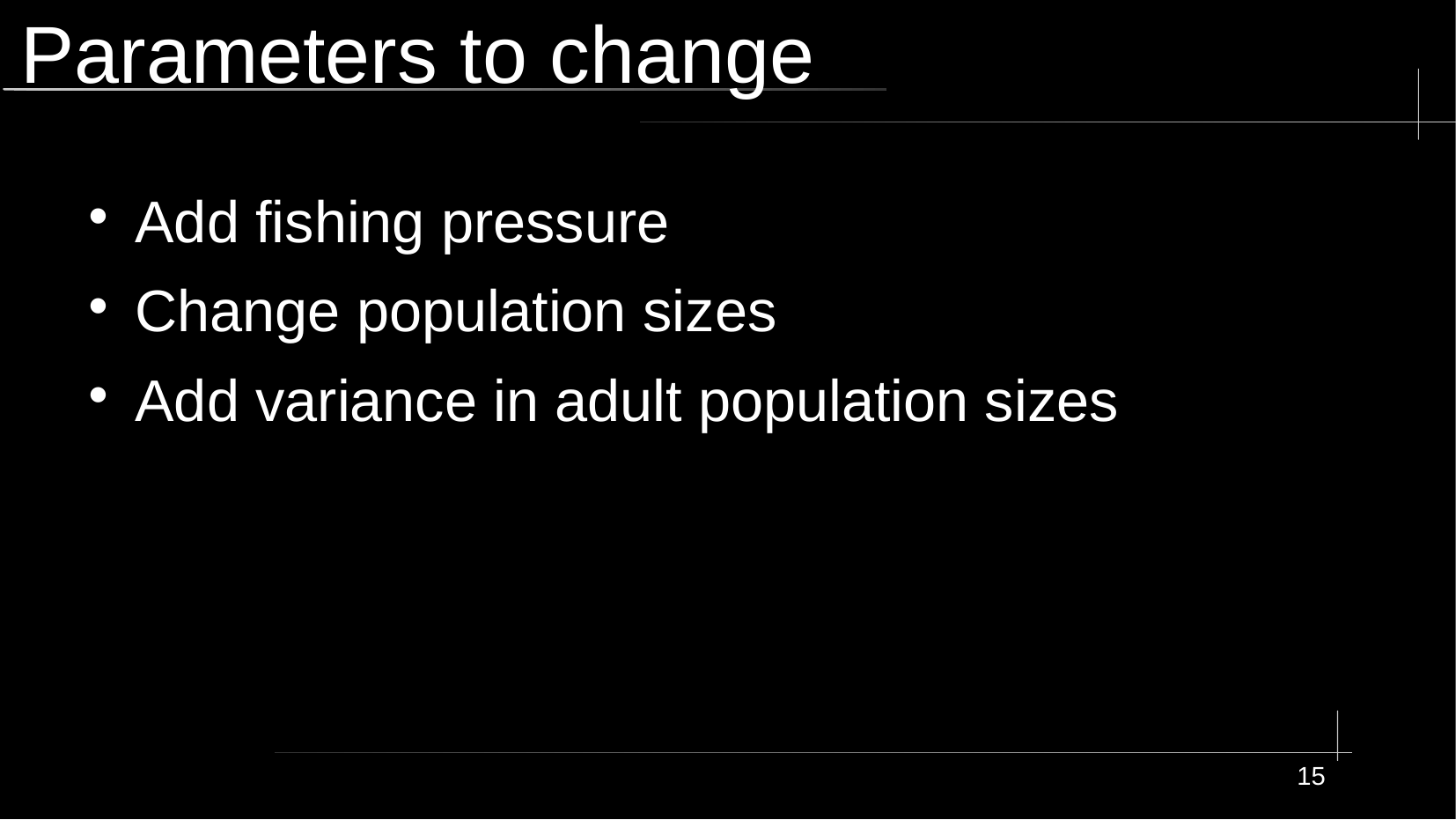

# Parameters to change
Add fishing pressure
Change population sizes
Add variance in adult population sizes
15